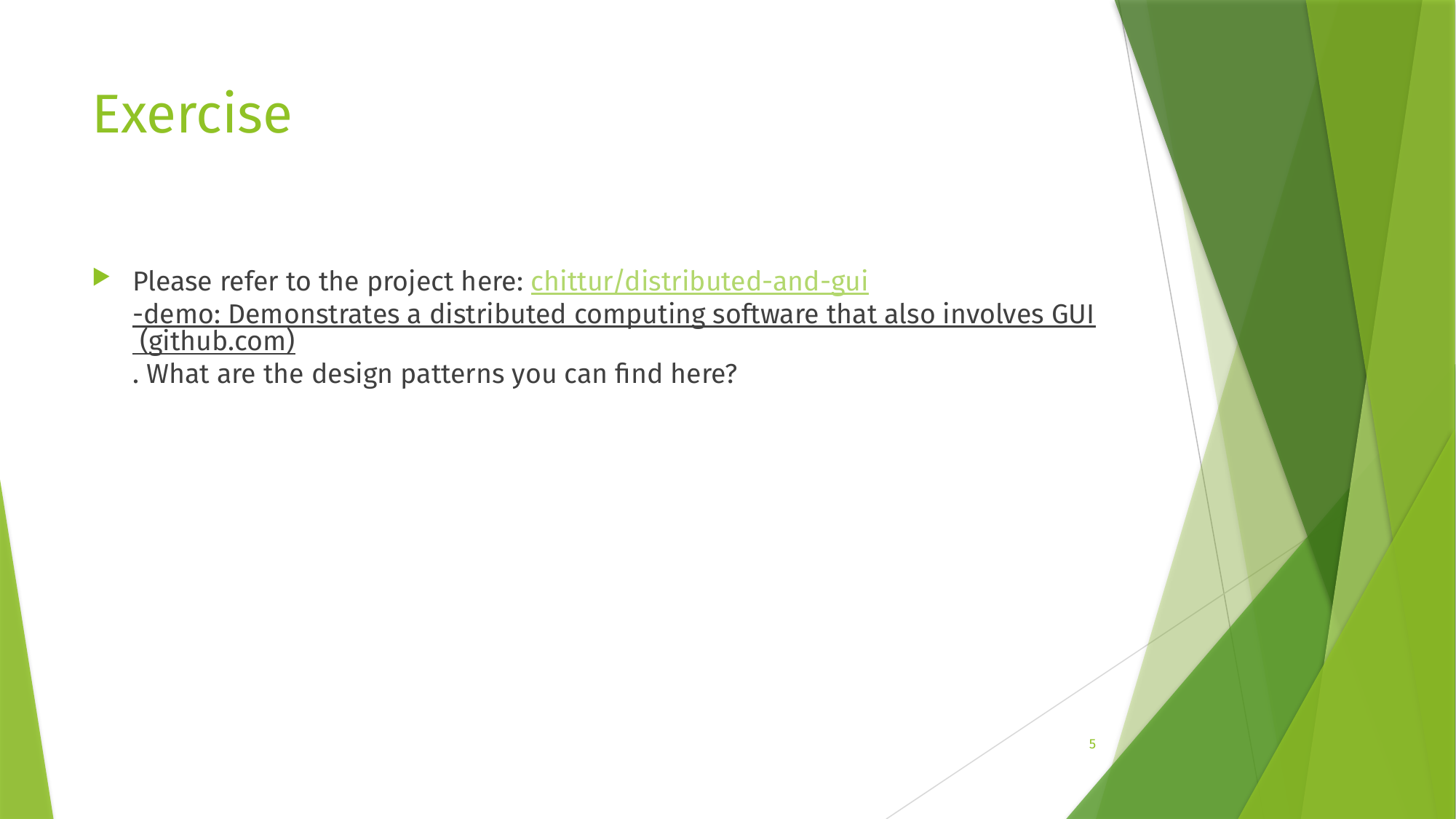

# Exercise
Please refer to the project here: chittur/distributed-and-gui-demo: Demonstrates a distributed computing software that also involves GUI (github.com). What are the design patterns you can find here?
5